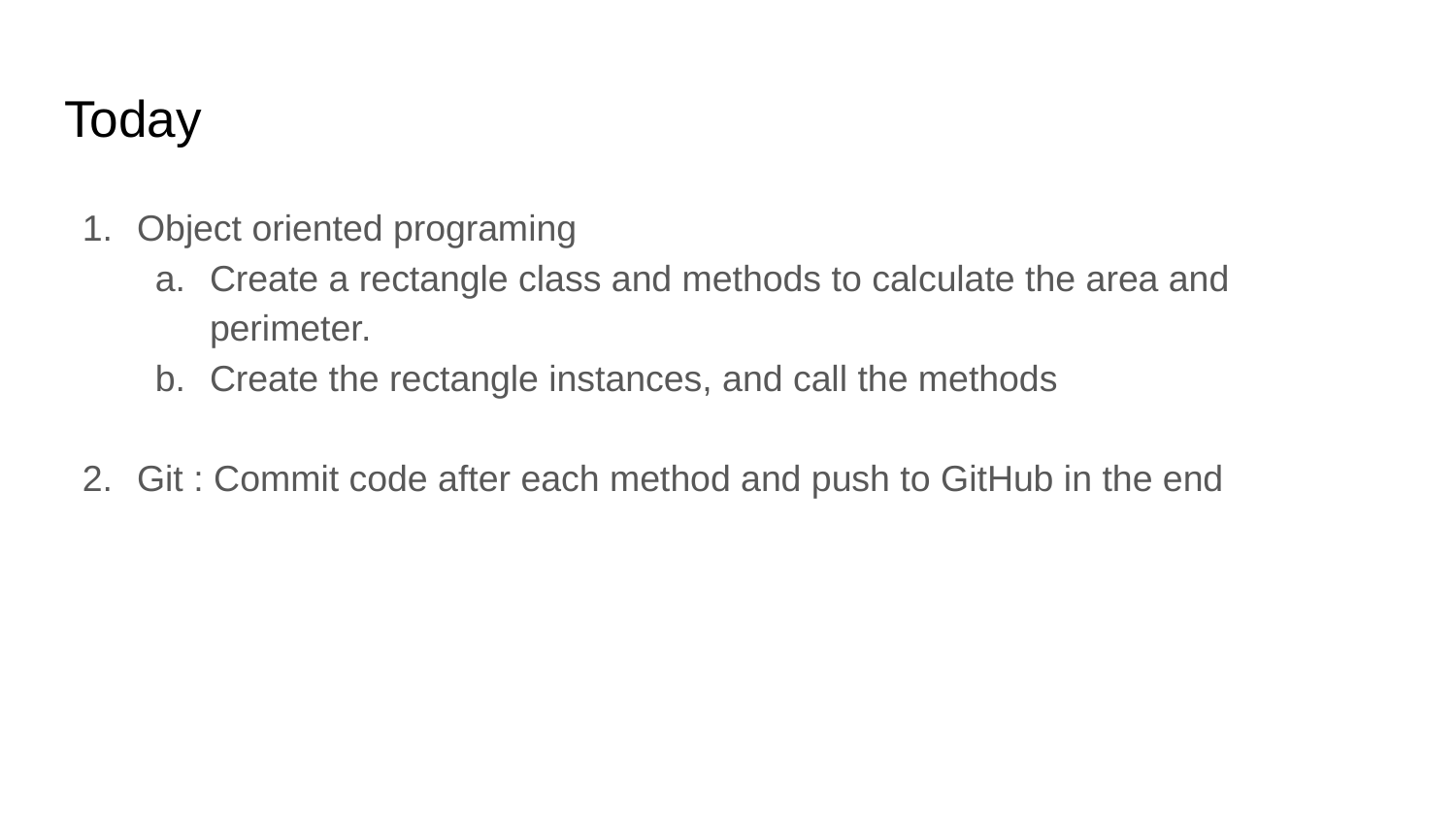

# Today
Object oriented programing
Create a rectangle class and methods to calculate the area and perimeter.
Create the rectangle instances, and call the methods

Git : Commit code after each method and push to GitHub in the end